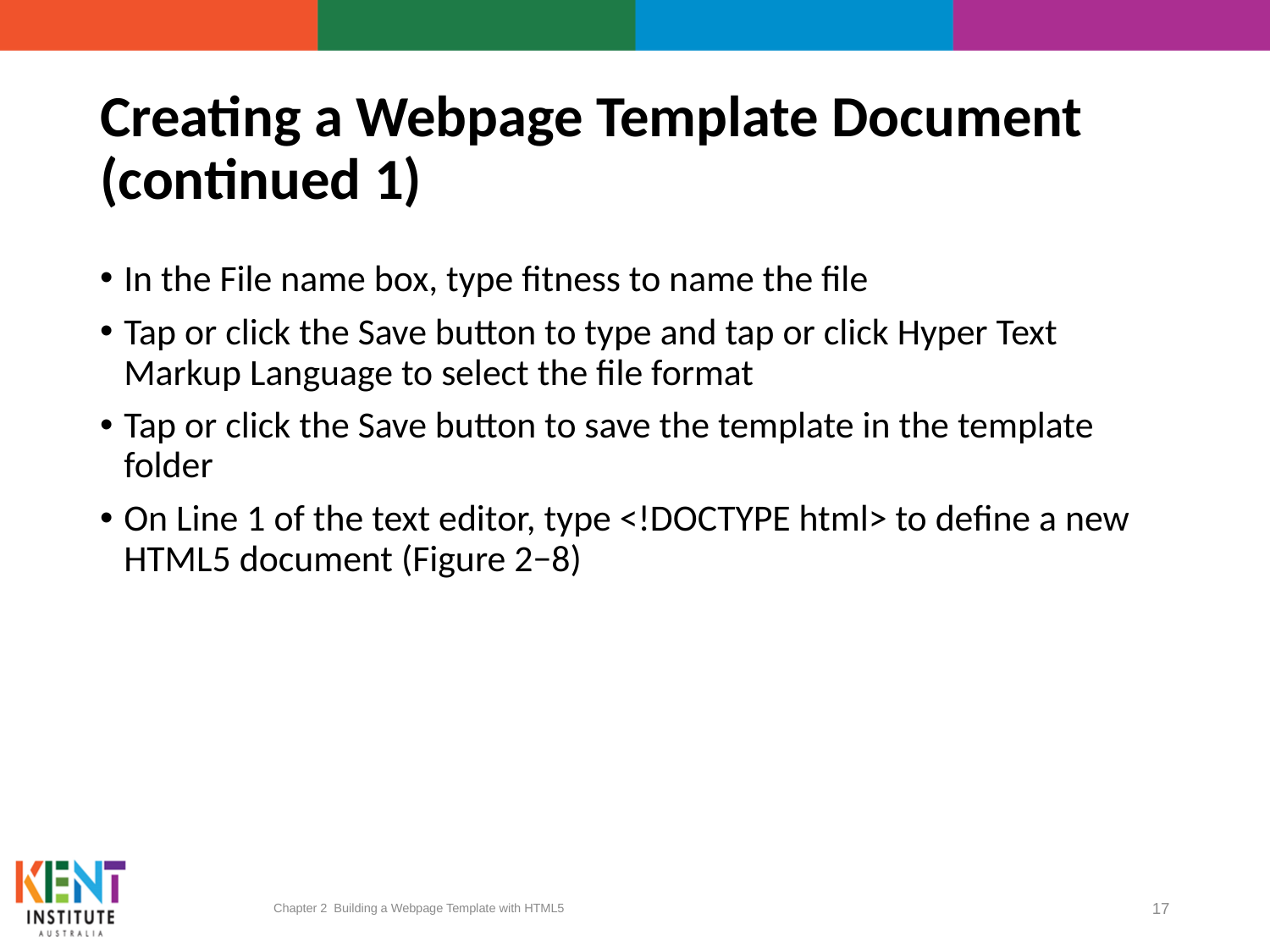

# Creating a Webpage Template Document (continued 1)
In the File name box, type fitness to name the file
Tap or click the Save button to type and tap or click Hyper Text Markup Language to select the file format
Tap or click the Save button to save the template in the template folder
On Line 1 of the text editor, type <!DOCTYPE html> to define a new HTML5 document (Figure 2−8)
Chapter 2  Building a Webpage Template with HTML5